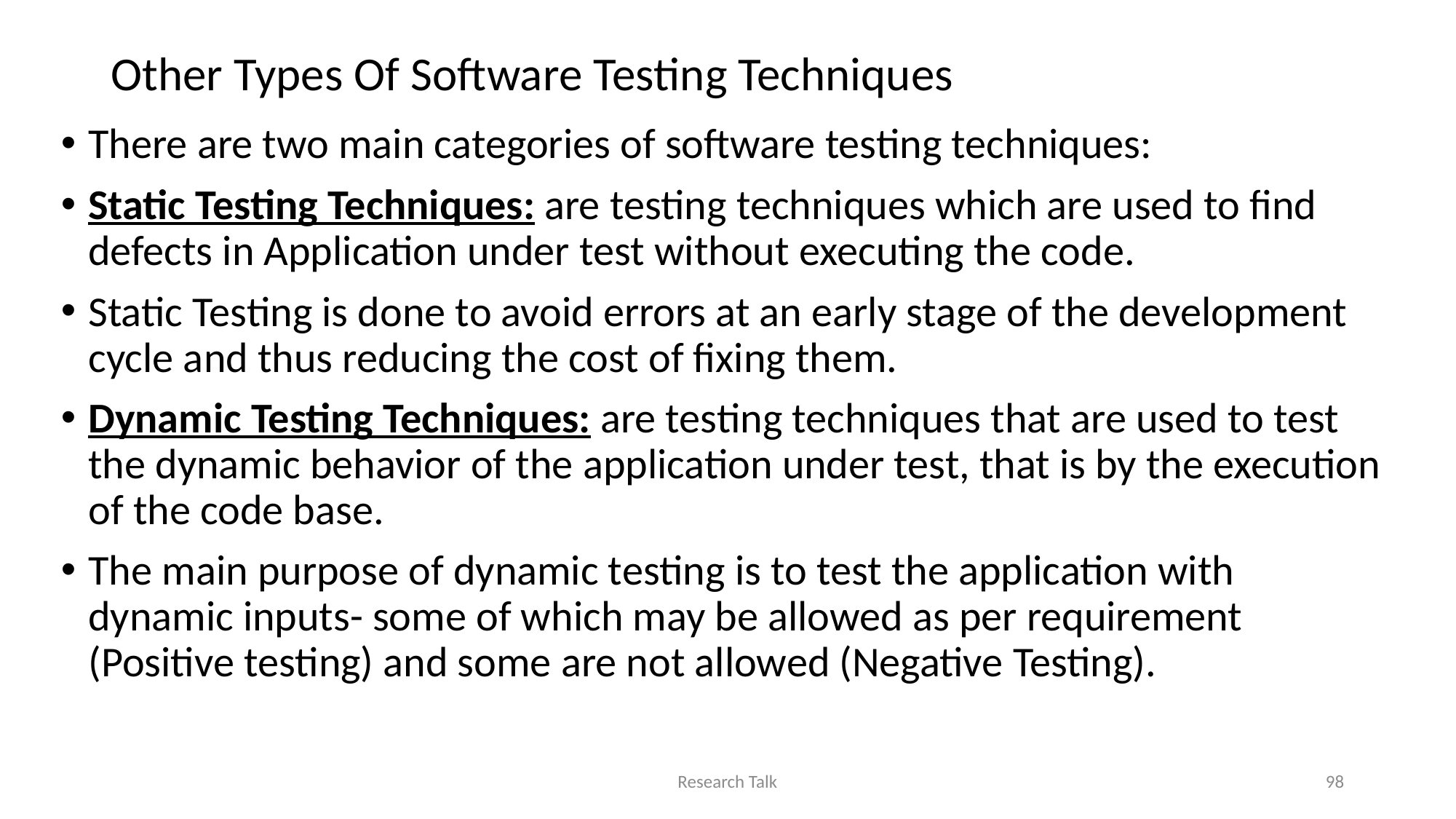

# Other Types Of Software Testing Techniques
There are two main categories of software testing techniques:
Static Testing Techniques: are testing techniques which are used to find defects in Application under test without executing the code.
Static Testing is done to avoid errors at an early stage of the development cycle and thus reducing the cost of fixing them.
Dynamic Testing Techniques: are testing techniques that are used to test the dynamic behavior of the application under test, that is by the execution of the code base.
The main purpose of dynamic testing is to test the application with dynamic inputs- some of which may be allowed as per requirement (Positive testing) and some are not allowed (Negative Testing).
Research Talk
98